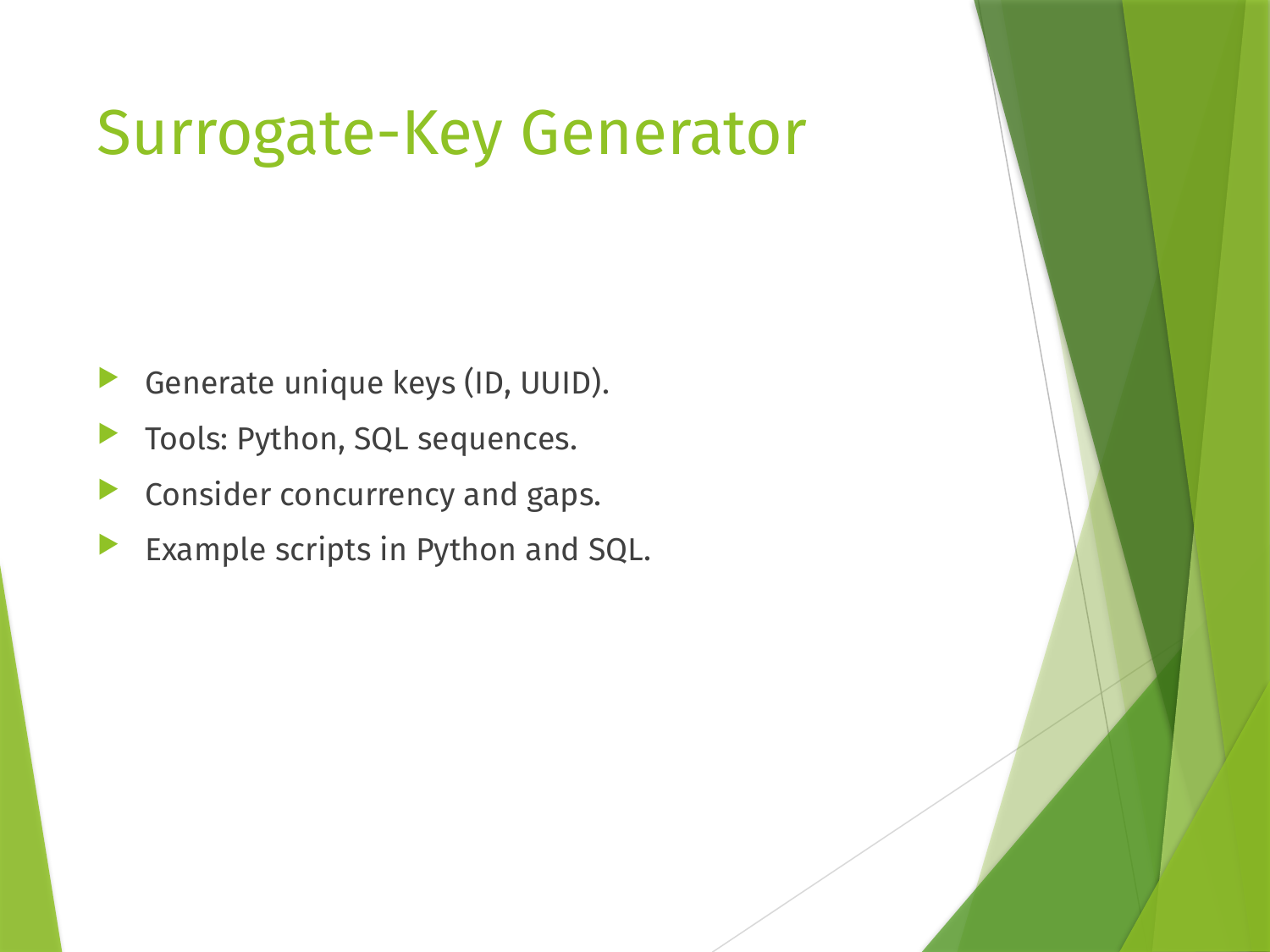

# Surrogate-Key Generator

Generate unique keys (ID, UUID).
Tools: Python, SQL sequences.
Consider concurrency and gaps.
Example scripts in Python and SQL.